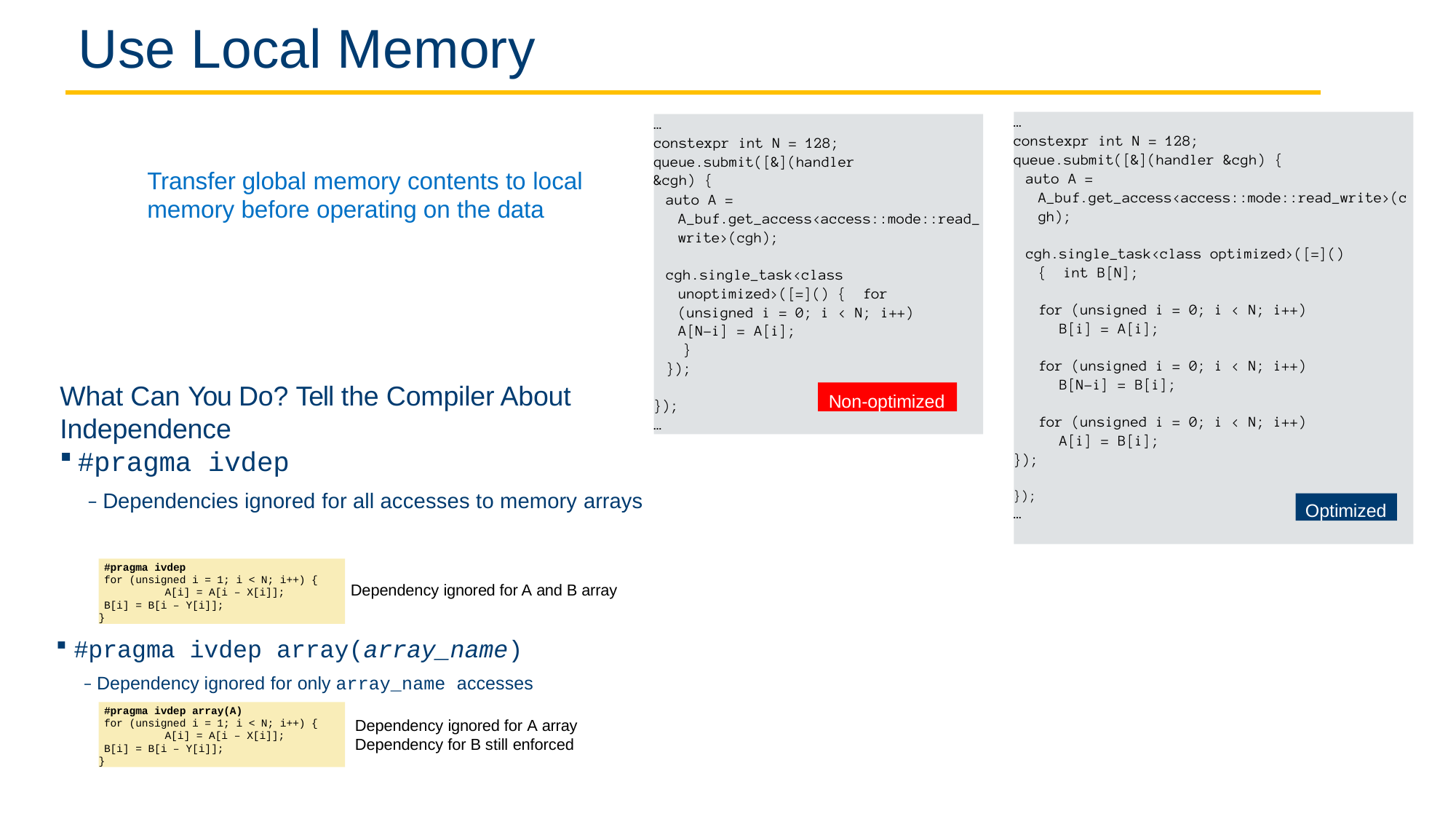

# Use Local Memory
…
constexpr int N = 128;  queue.submit([&](handler &cgh) {
auto A =  A_buf.get_access<access::mode::read_write>(cgh);

cgh.single_task<class optimized>([=]() {  int B[N];

for (unsigned i = 0; i < N; i++)  B[i] = A[i];

for (unsigned i = 0; i < N; i++)  B[N-i] = B[i];

for (unsigned i = 0; i < N; i++)  A[i] = B[i];
});

});
…
…
constexpr int N = 128;  queue.submit([&](handler &cgh) {
auto A =  A_buf.get_access<access::mode::read_write>(cgh);

cgh.single_task<class unoptimized>([=]() {  for (unsigned i = 0; i < N; i++)
A[N-i] = A[i];
}
});

});
…

Transfer global memory contents to local  memory before operating on the data
What Can You Do? Tell the Compiler About Independence
#pragma ivdep
– Dependencies ignored for all accesses to memory arrays
Non-optimized
Optimized
#pragma ivdep
for (unsigned i = 1; i < N; i++) {  A[i] = A[i – X[i]];
B[i] = B[i – Y[i]];
}
Dependency ignored for A and B array
#pragma ivdep array(array_name)
– Dependency ignored for only array_name accesses
#pragma ivdep array(A)
for (unsigned i = 1; i < N; i++) {  A[i] = A[i – X[i]];
B[i] = B[i – Y[i]];
}
Dependency ignored for A array  Dependency for B still enforced